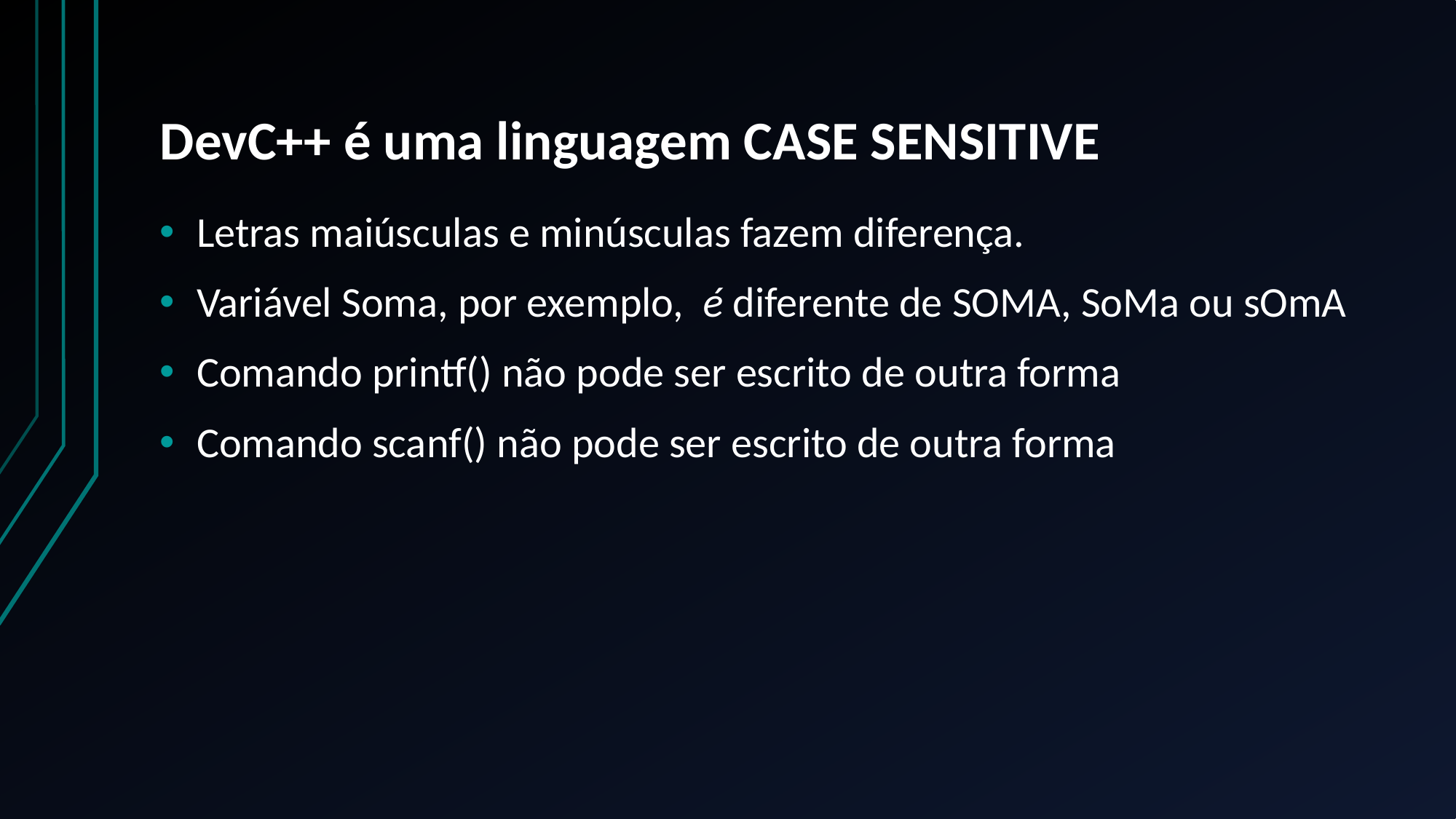

# DevC++ é uma linguagem CASE SENSITIVE
Letras maiúsculas e minúsculas fazem diferença.
Variável Soma, por exemplo,  é diferente de SOMA, SoMa ou sOmA
Comando printf() não pode ser escrito de outra forma
Comando scanf() não pode ser escrito de outra forma